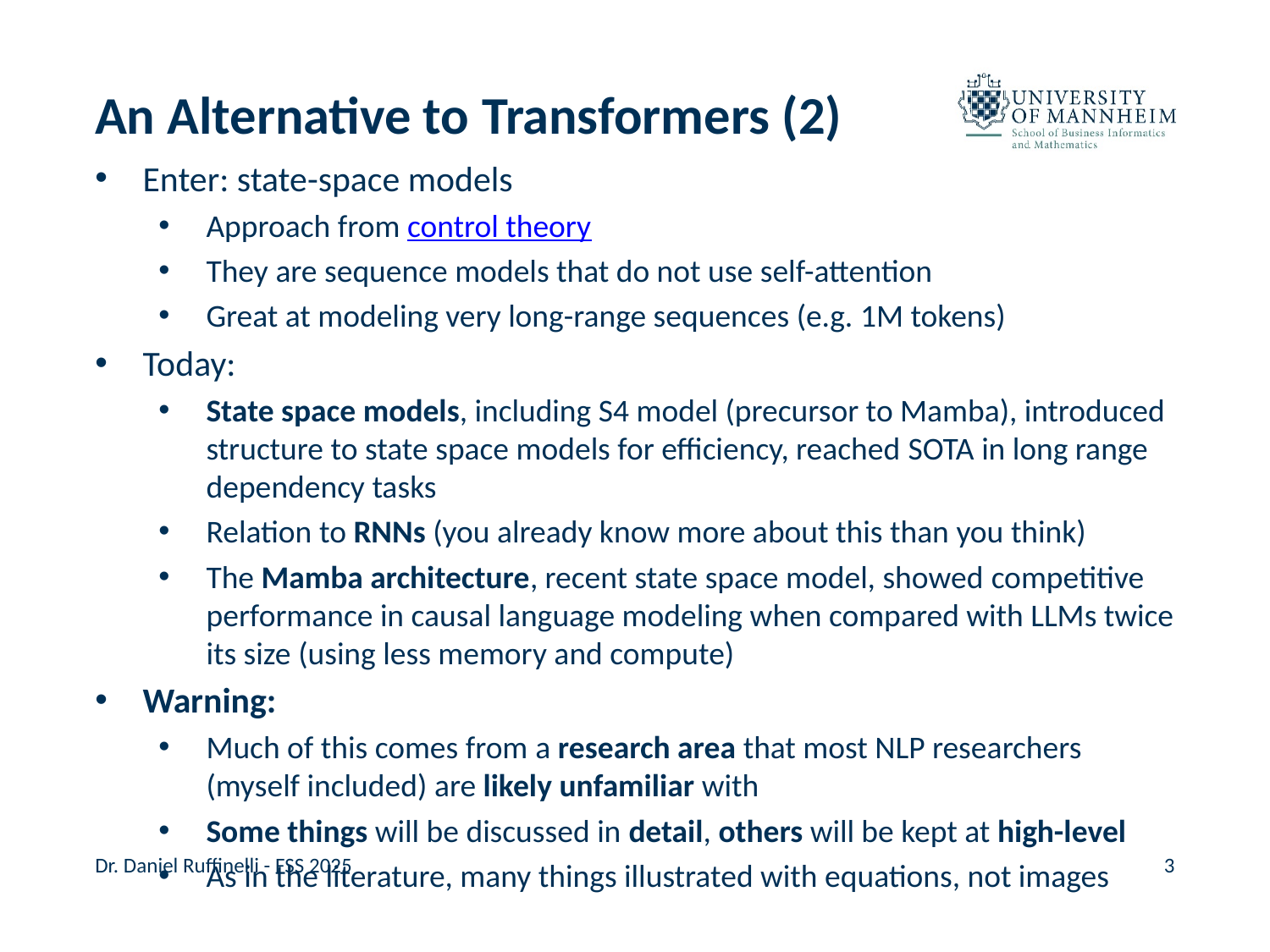

# An Alternative to Transformers (2)
Enter: state-space models
Approach from control theory
They are sequence models that do not use self-attention
Great at modeling very long-range sequences (e.g. 1M tokens)
Today:
State space models, including S4 model (precursor to Mamba), introduced structure to state space models for efficiency, reached SOTA in long range dependency tasks
Relation to RNNs (you already know more about this than you think)
The Mamba architecture, recent state space model, showed competitive performance in causal language modeling when compared with LLMs twice its size (using less memory and compute)
Warning:
Much of this comes from a research area that most NLP researchers (myself included) are likely unfamiliar with
Some things will be discussed in detail, others will be kept at high-level
As in the literature, many things illustrated with equations, not images
Dr. Daniel Ruffinelli - FSS 2025
3